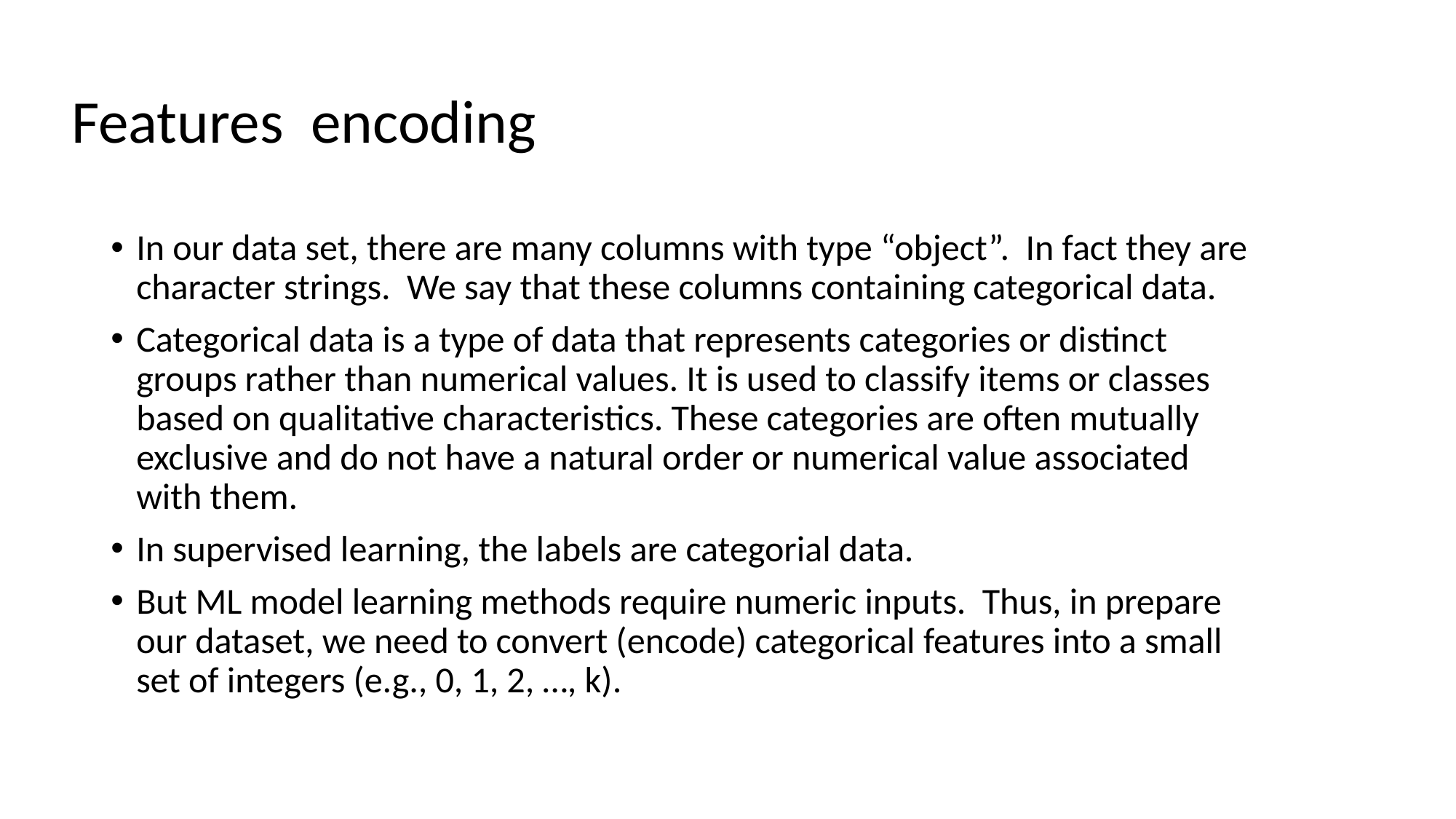

# Features  encoding
In our data set, there are many columns with type “object”.  In fact they are character strings.  We say that these columns containing categorical data.
Categorical data is a type of data that represents categories or distinct groups rather than numerical values. It is used to classify items or classes based on qualitative characteristics. These categories are often mutually exclusive and do not have a natural order or numerical value associated with them.
In supervised learning, the labels are categorial data.
But ML model learning methods require numeric inputs.  Thus, in prepare our dataset, we need to convert (encode) categorical features into a small set of integers (e.g., 0, 1, 2, …, k).